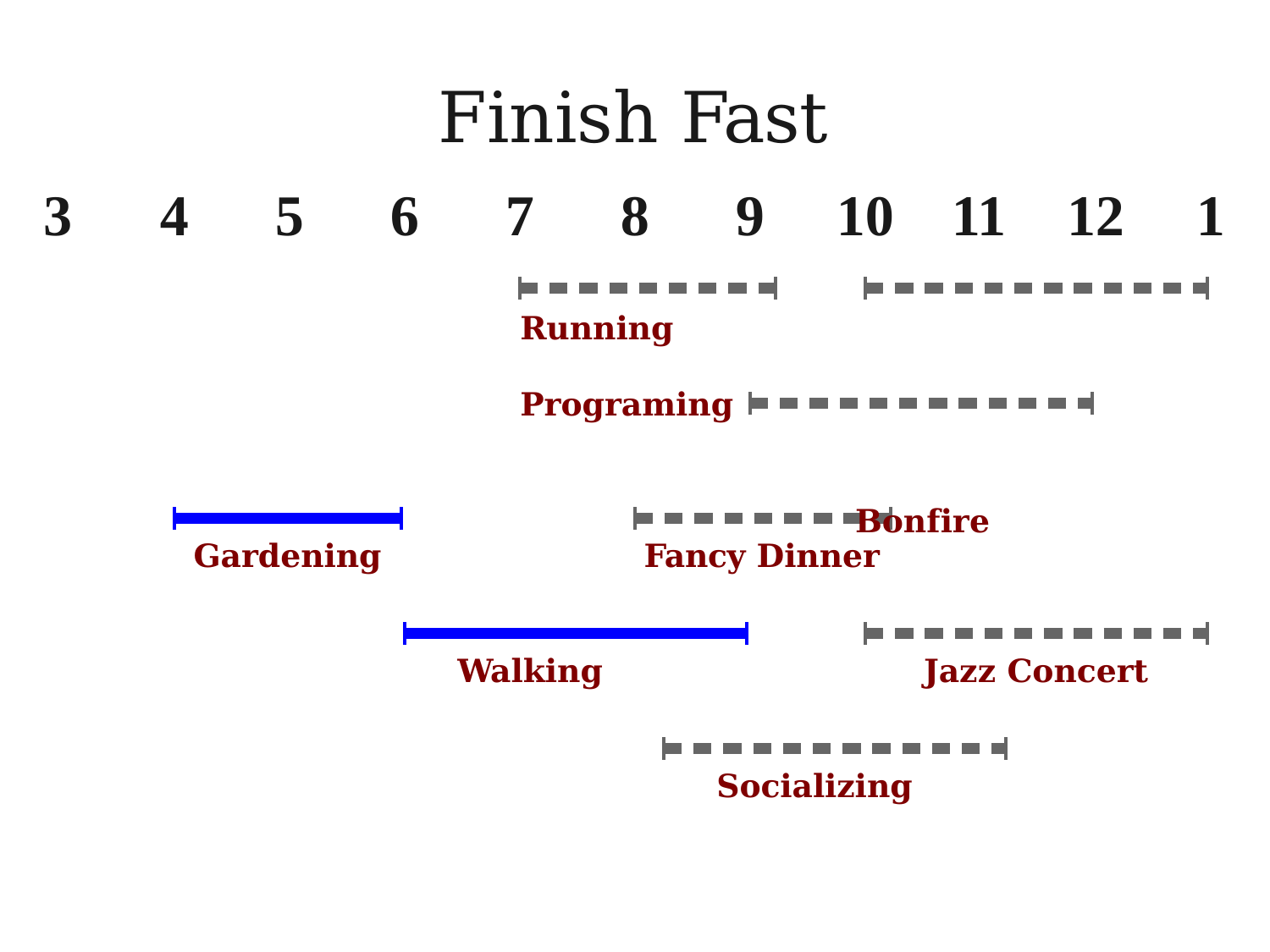

# Finish Fast
3	4	5	6	7	8	9	10	11	12	1

Running	Programing

Bonfire

Gardening
Fancy Dinner

Walking
Jazz Concert

Socializing